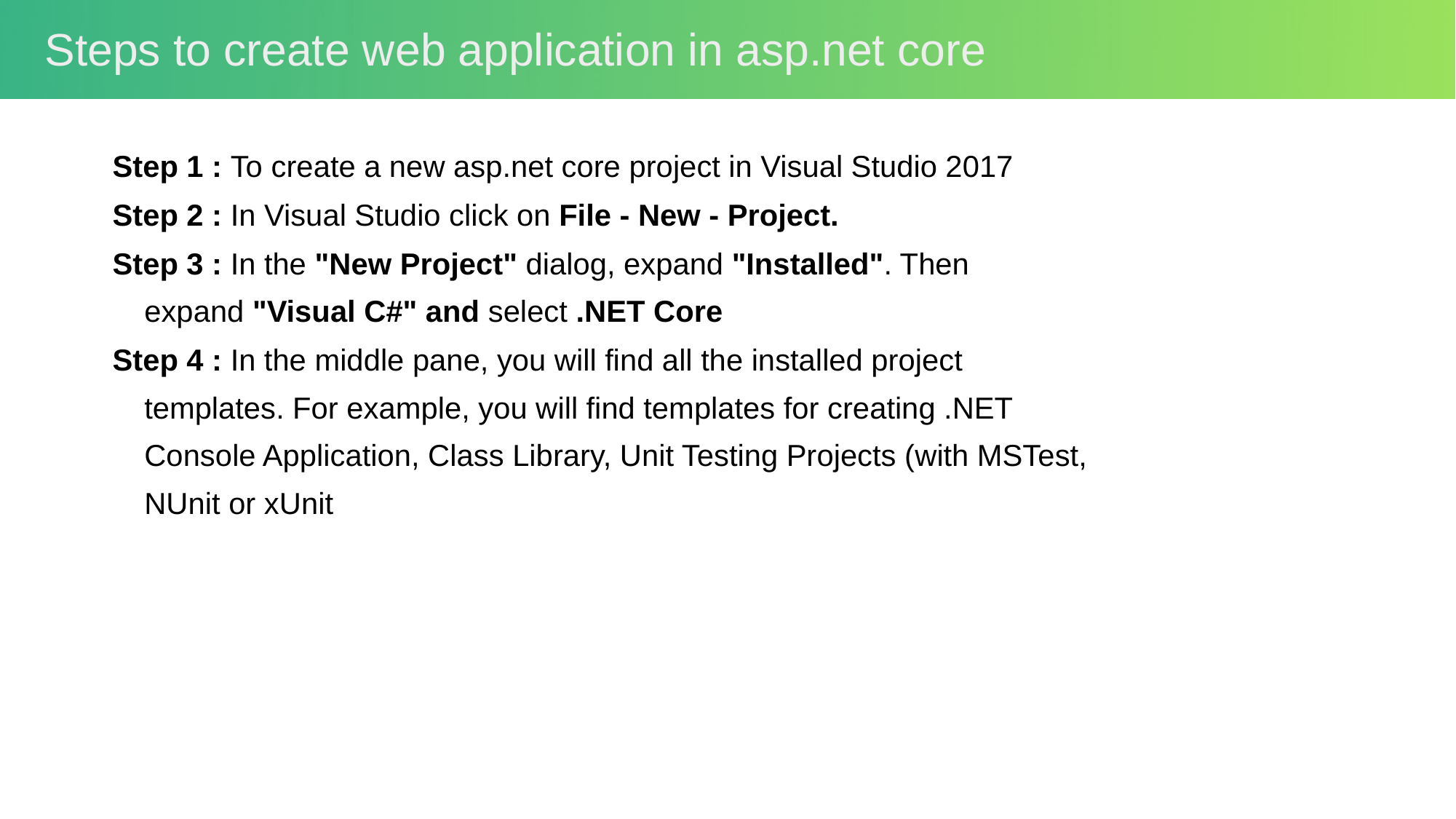

# Steps to create web application in asp.net core
Step 1 : To create a new asp.net core project in Visual Studio 2017
Step 2 : In Visual Studio click on File - New - Project.
Step 3 : In the "New Project" dialog, expand "Installed". Then expand "Visual C#" and select .NET Core
Step 4 : In the middle pane, you will find all the installed project templates. For example, you will find templates for creating .NET Console Application, Class Library, Unit Testing Projects (with MSTest, NUnit or xUnit